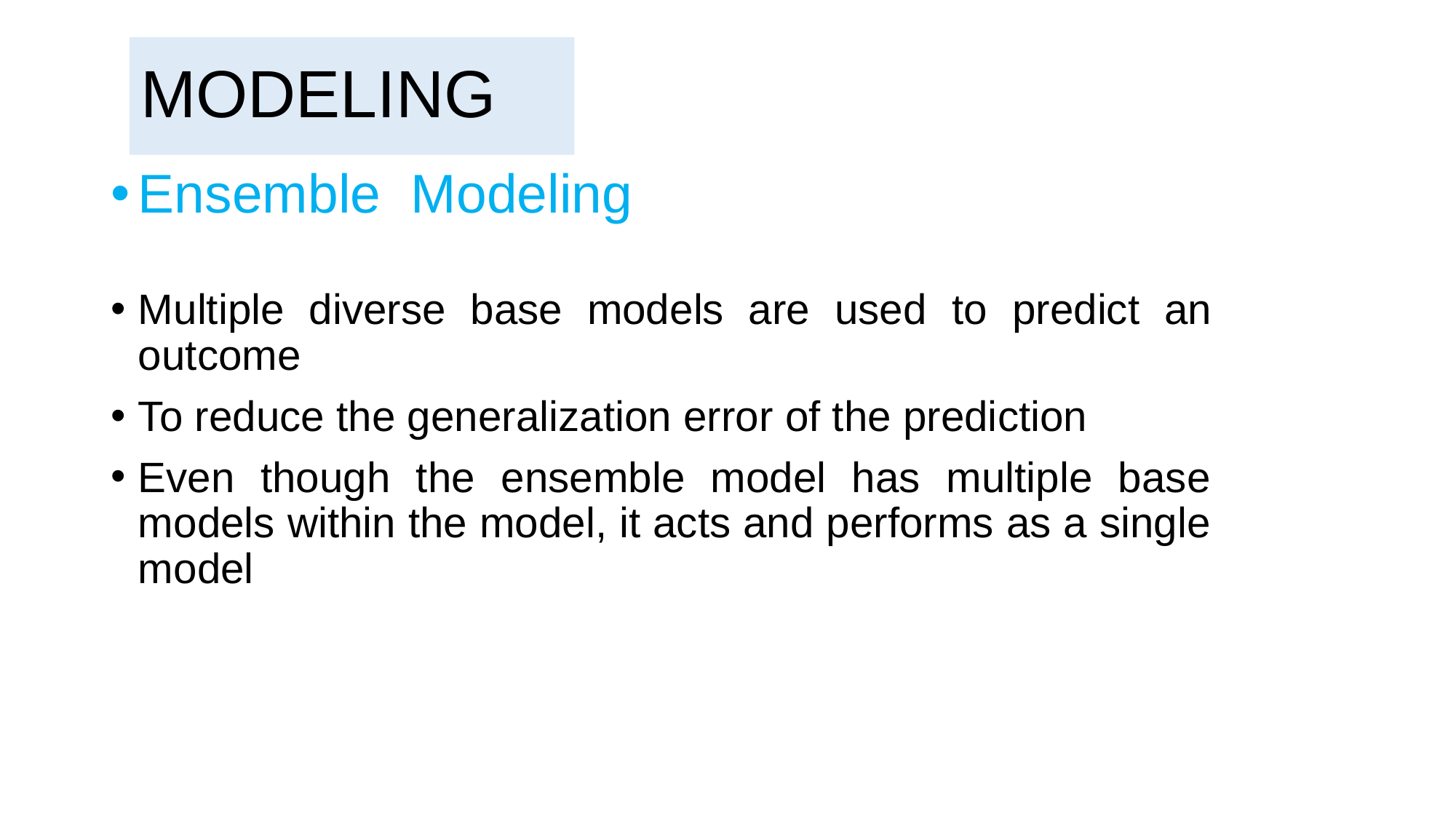

# MODELING

Ensemble  Modeling

Multiple diverse base models are used to predict an outcome
To reduce the generalization error of the prediction
Even though the ensemble model has multiple base models within the model, it acts and performs as a single model